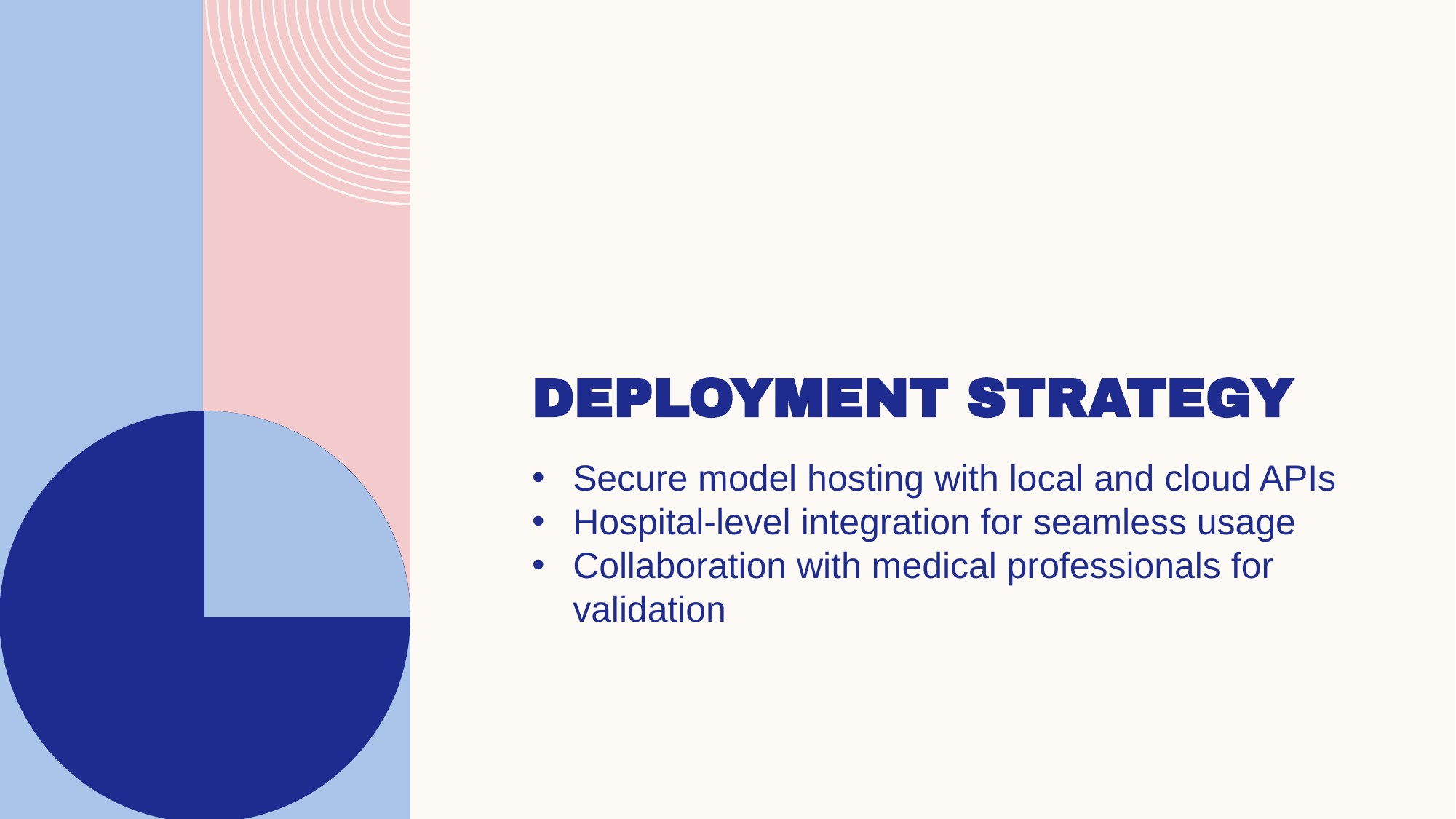

# Deployment Strategy
Secure model hosting with local and cloud APIs
Hospital-level integration for seamless usage
Collaboration with medical professionals for validation